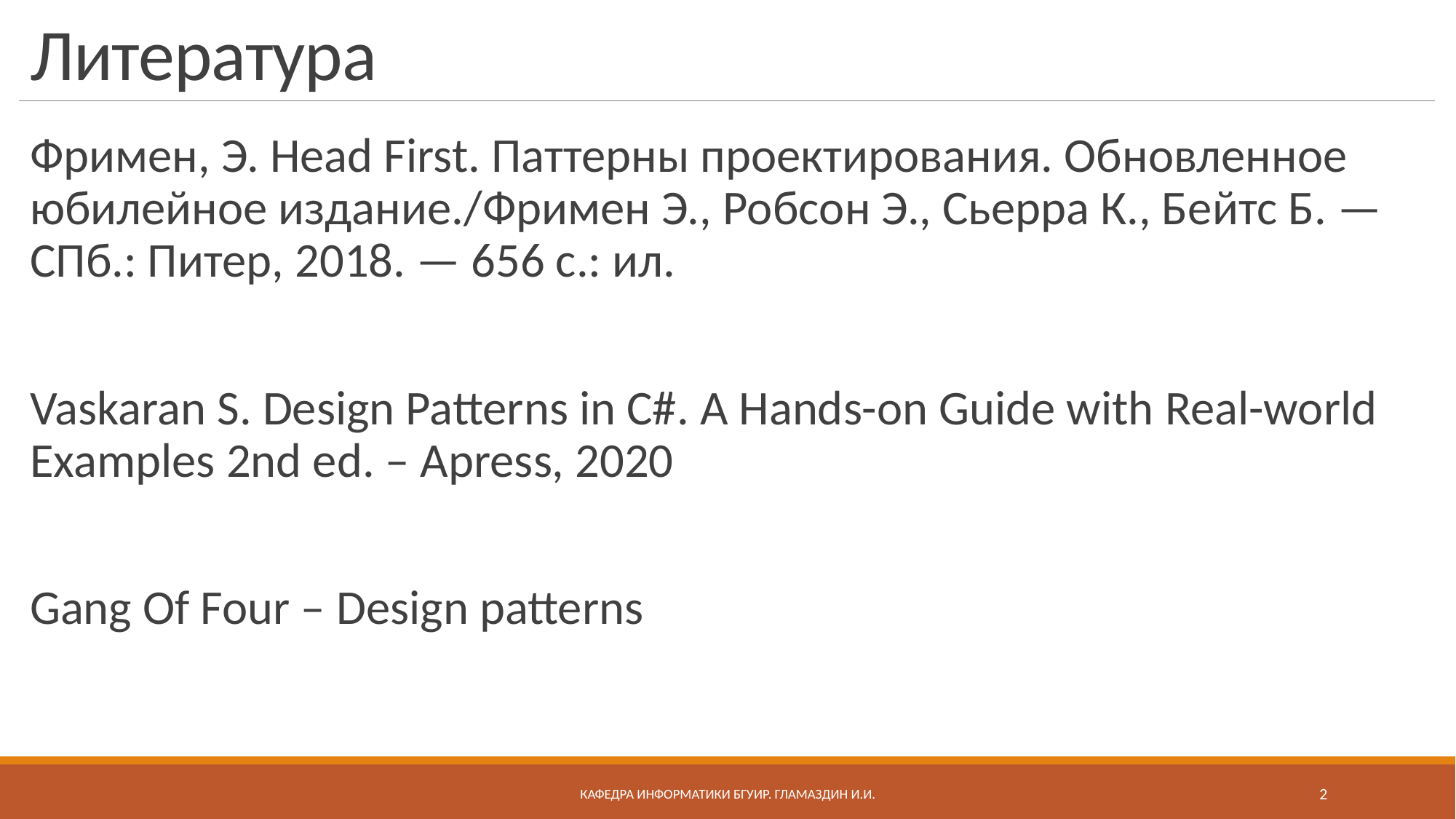

# Литература
Фримен, Э. Head First. Паттерны проектирования. Обновленное юбилейное издание./Фримен Э., Робсон Э., Сьерра К., Бейтс Б. — СПб.: Питер, 2018. — 656 с.: ил.

Vaskaran S. Design Patterns in C#. A Hands-on Guide with Real-world Examples 2nd ed. – Apress, 2020

Gang Of Four – Design patterns

Кафедра информатики бгуир. Гламаздин И.и.
2